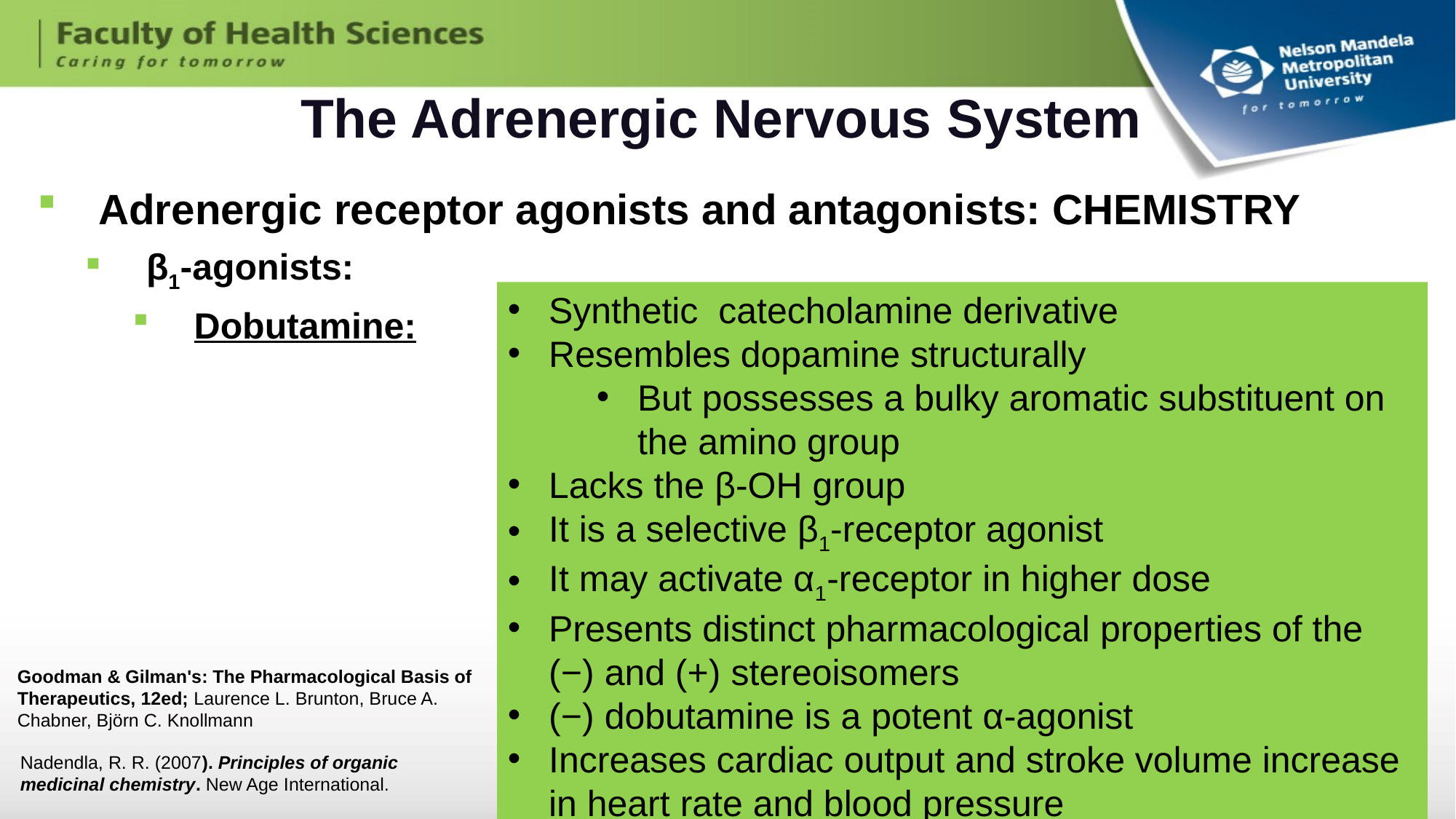

# The Adrenergic Nervous System
Adrenergic receptor agonists and antagonists: CHEMISTRY
β1-agonists:
Dobutamine:
Synthetic  catecholamine derivative
Resembles dopamine structurally
But possesses a bulky aromatic substituent on the amino group
Lacks the β-OH group
It is a selective β1-receptor agonist
It may activate α1-receptor in higher dose
Presents distinct pharmacological properties of the (−) and (+) stereoisomers
(−) dobutamine is a potent α-agonist
Increases cardiac output and stroke volume increase in heart rate and blood pressure
Goodman & Gilman's: The Pharmacological Basis of Therapeutics, 12ed; Laurence L. Brunton, Bruce A. Chabner, Björn C. Knollmann
Nadendla, R. R. (2007). Principles of organic medicinal chemistry. New Age International.